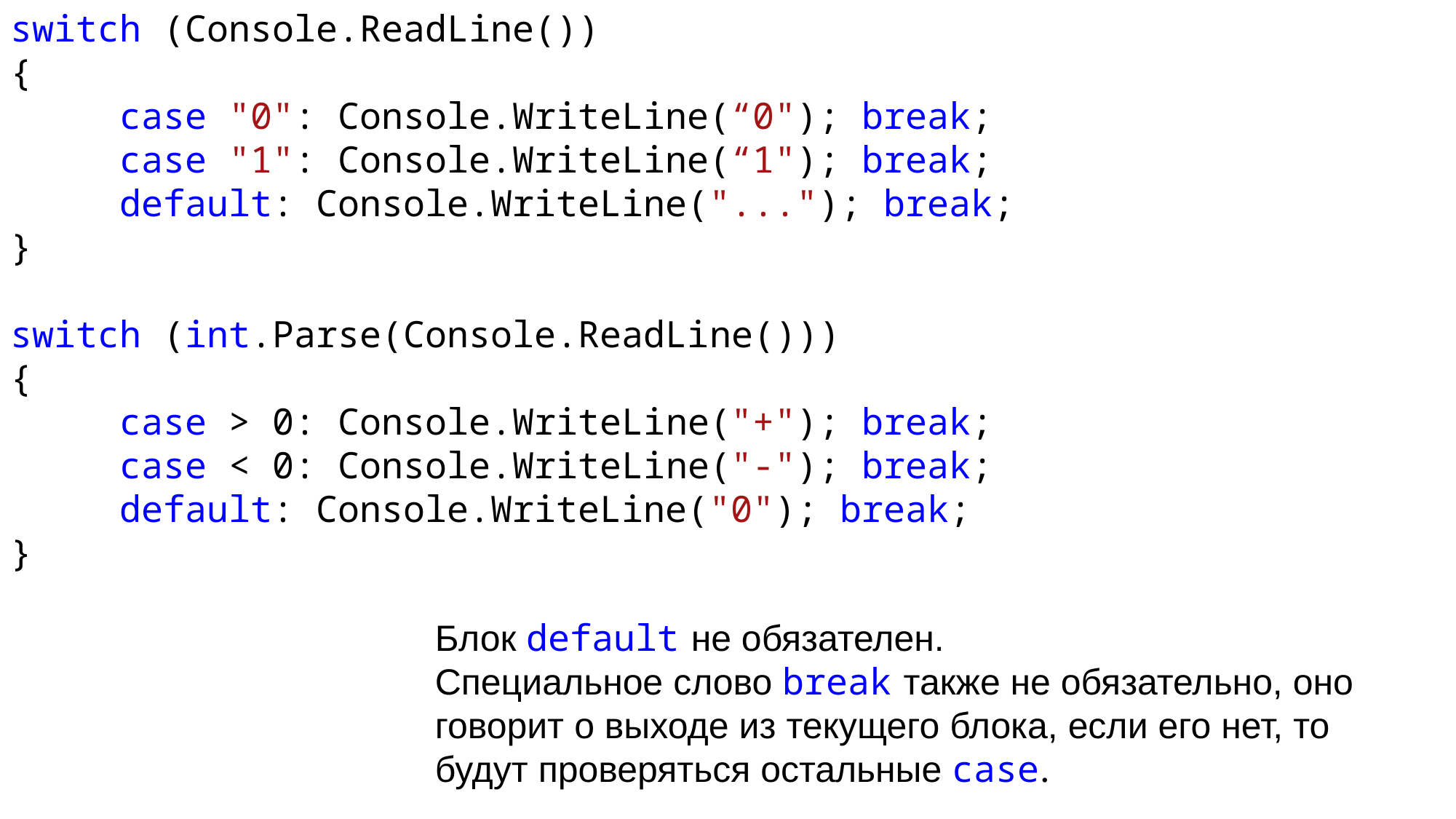

switch (Console.ReadLine())
{
	case "0": Console.WriteLine(“0"); break;
	case "1": Console.WriteLine(“1"); break;
	default: Console.WriteLine("..."); break;
}

switch (int.Parse(Console.ReadLine()))
{
	case > 0: Console.WriteLine("+"); break;
	case < 0: Console.WriteLine("-"); break;
	default: Console.WriteLine("0"); break;
}

Блок default не обязателен.
Специальное слово break также не обязательно, оно говорит о выходе из текущего блока, если его нет, то будут проверяться остальные case.